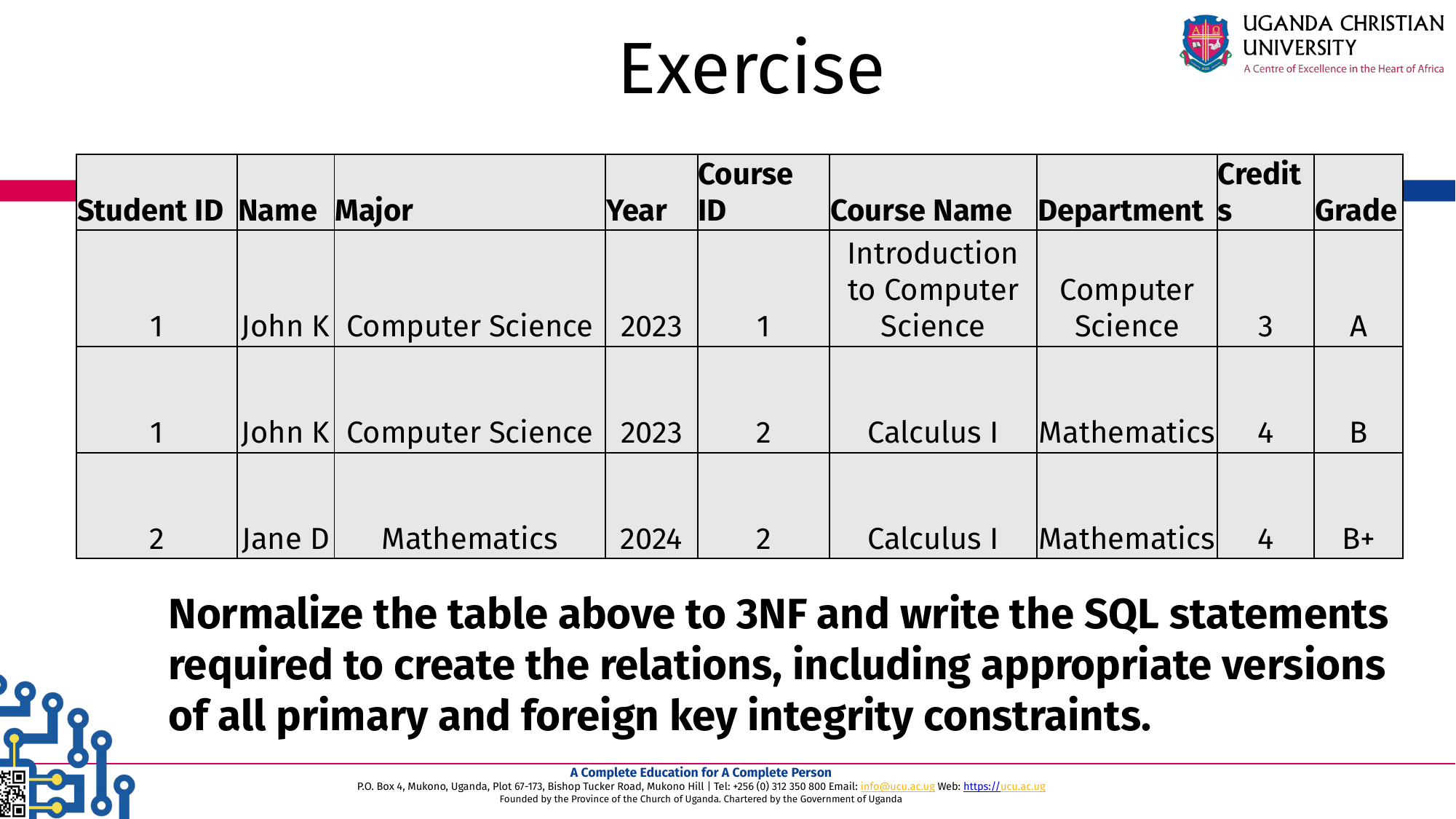

Exercise
| Student ID | Name | Major | Year | Course ID | Course Name | Department | Credits | Grade |
| --- | --- | --- | --- | --- | --- | --- | --- | --- |
| 1 | John K | Computer Science | 2023 | 1 | Introduction to Computer Science | Computer Science | 3 | A |
| 1 | John K | Computer Science | 2023 | 2 | Calculus I | Mathematics | 4 | B |
| 2 | Jane D | Mathematics | 2024 | 2 | Calculus I | Mathematics | 4 | B+ |
Normalize the table above to 3NF and write the SQL statements required to create the relations, including appropriate versions of all primary and foreign key integrity constraints.
12